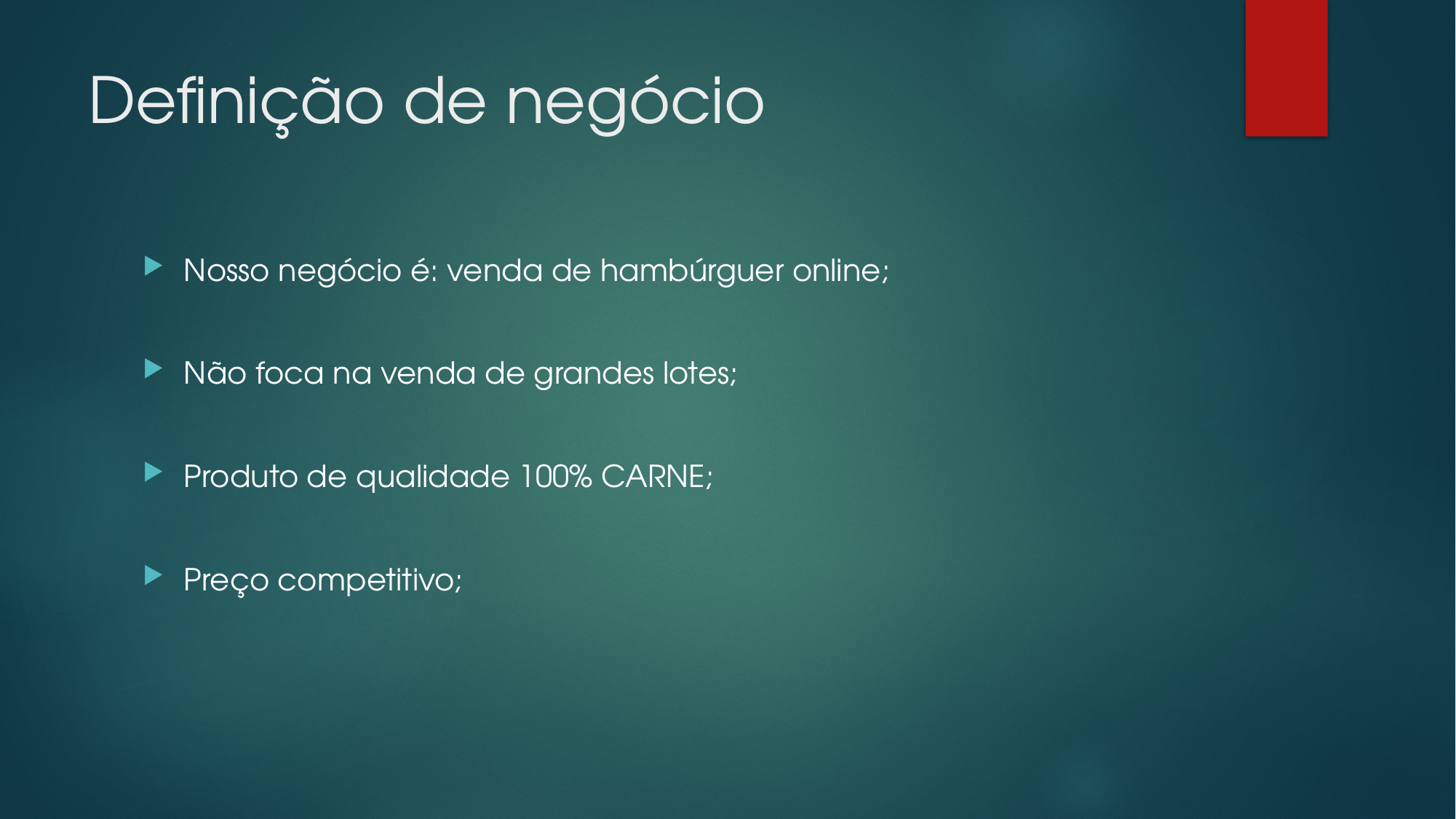

# Definição de negócio
Nosso negócio é: venda de hambúrguer online;

Não foca na venda de grandes lotes;

Produto de qualidade 100% CARNE;

Preço competitivo;